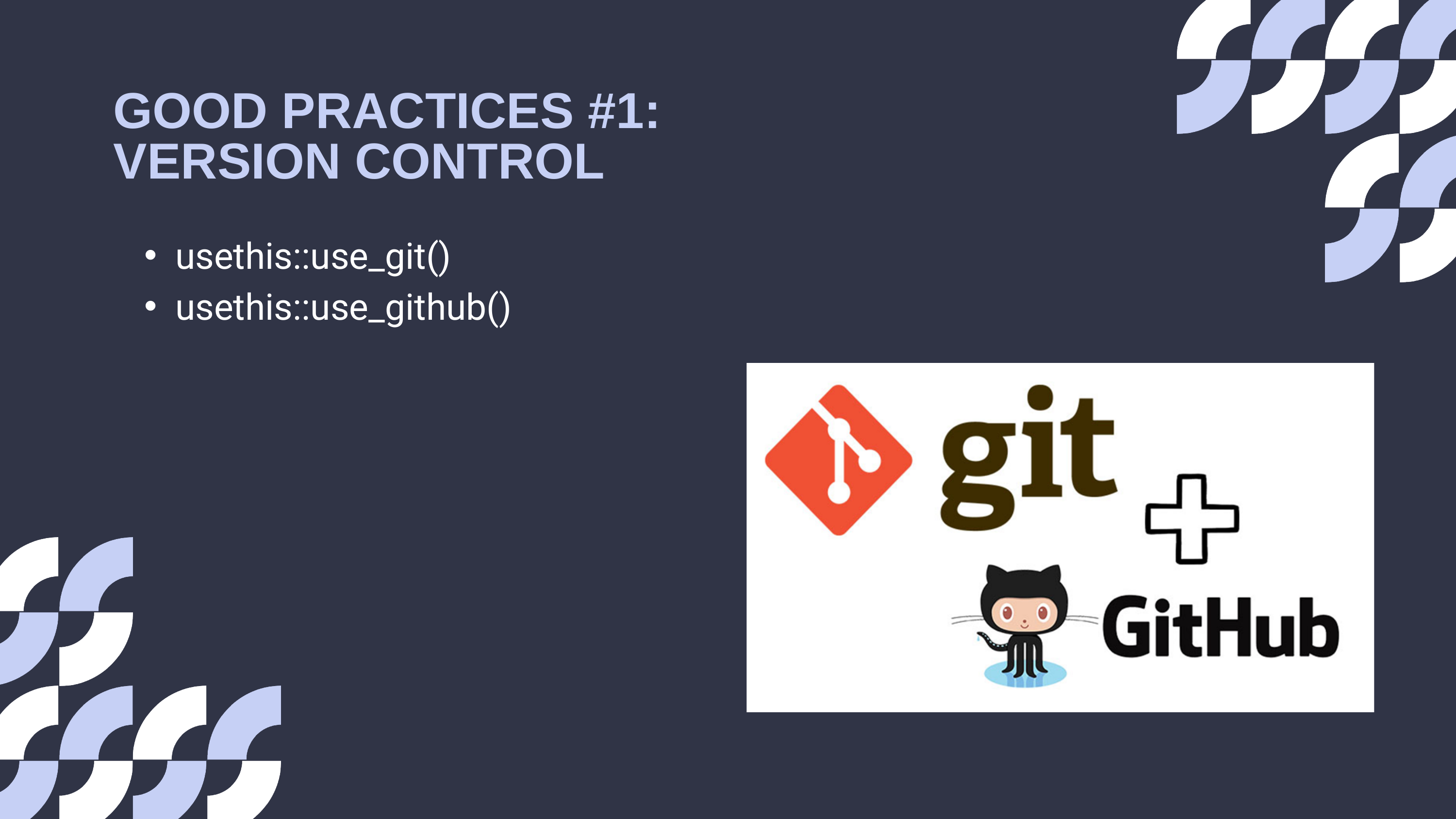

GOOD PRACTICES #1:
VERSION CONTROL

usethis::use_git()
usethis::use_github()